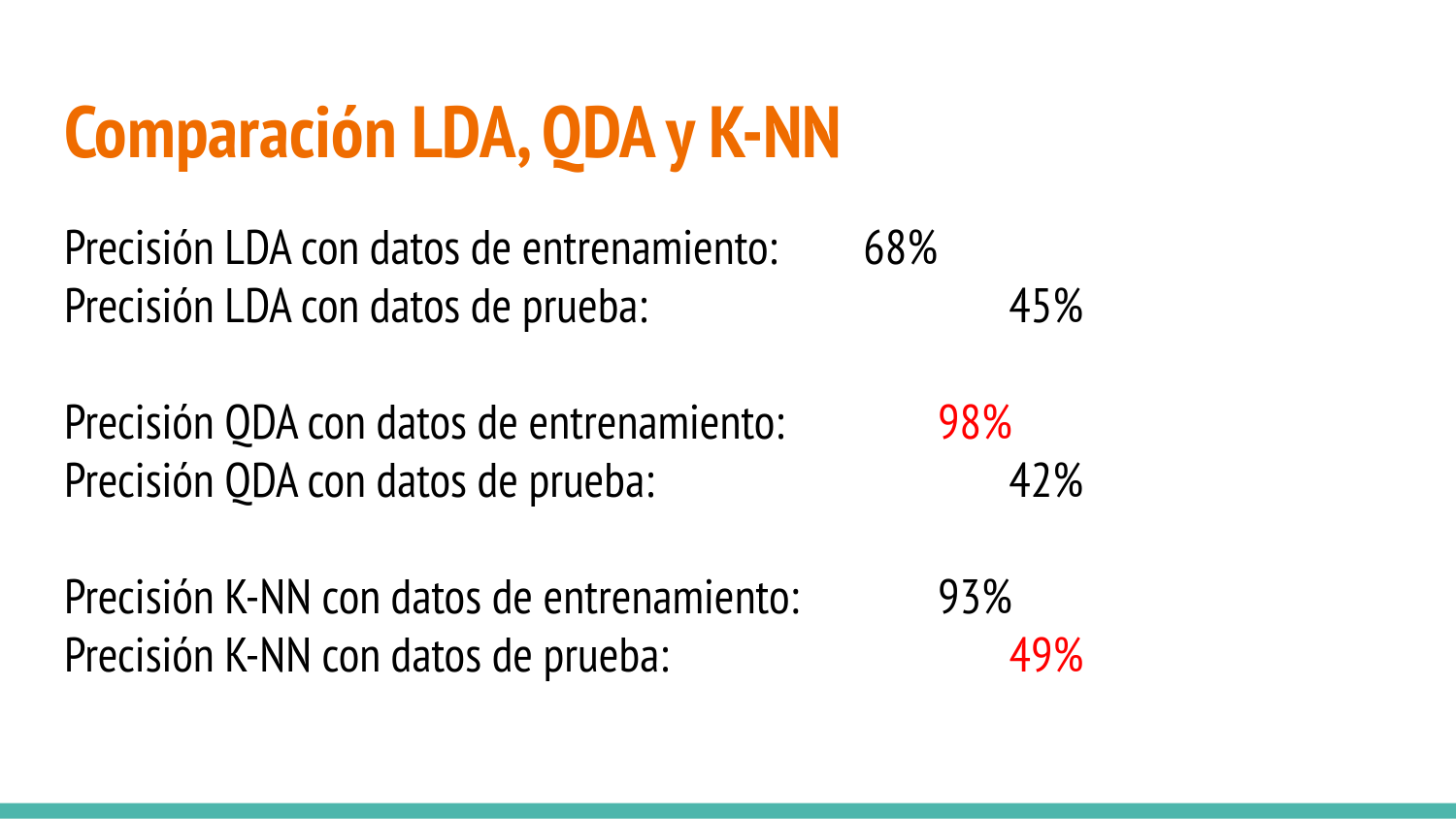

# Comparación LDA, QDA y K-NN
Precisión LDA con datos de entrenamiento: 	       68%
Precisión LDA con datos de prueba: 		       45%

Precisión QDA con datos de entrenamiento: 	98%
Precisión QDA con datos de prueba:	 	       42%

Precisión K-NN con datos de entrenamiento: 	93%
Precisión K-NN con datos de prueba:	 	       49%